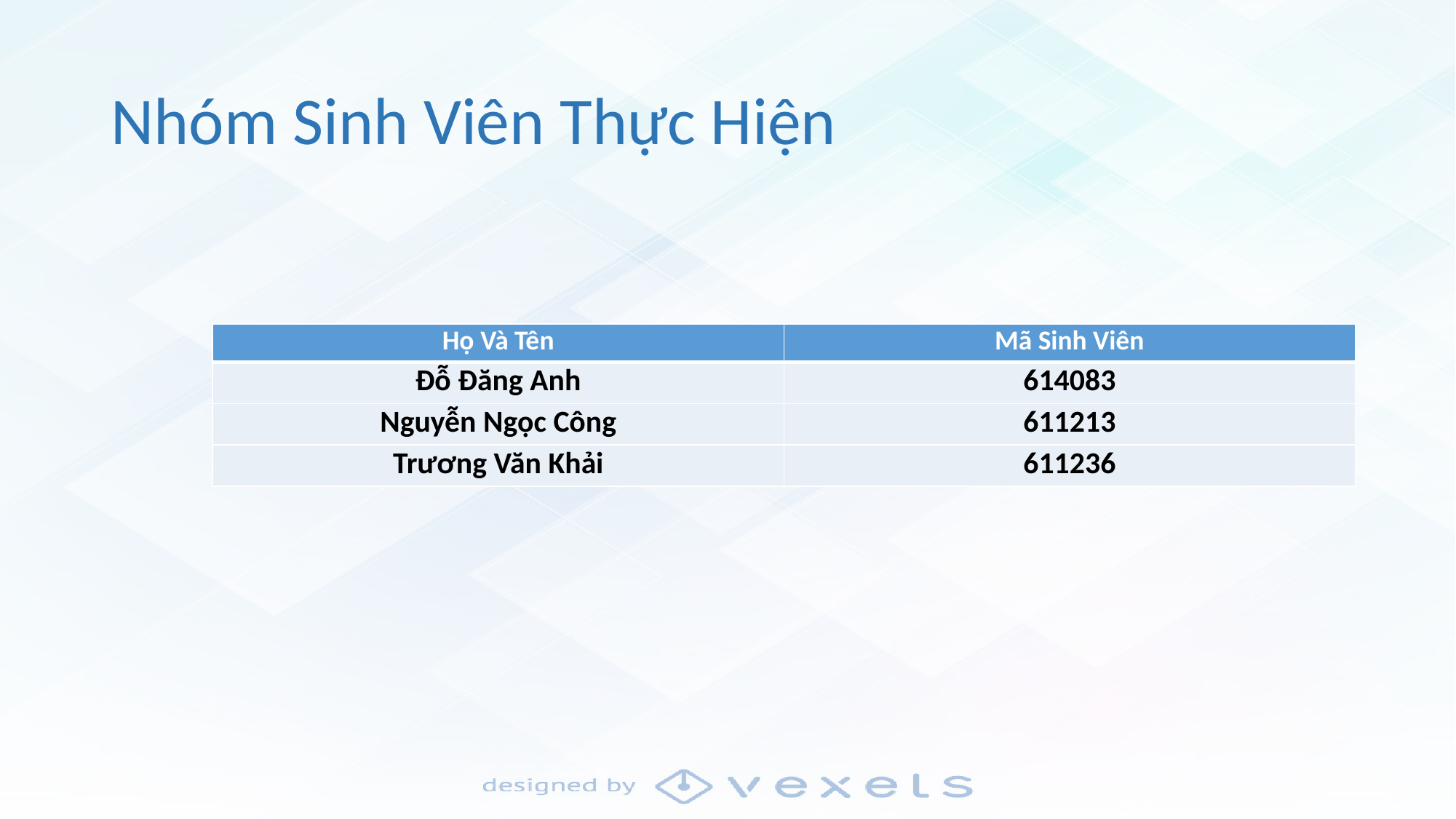

# Nhóm Sinh Viên Thực Hiện
| Họ Và Tên | Mã Sinh Viên |
| --- | --- |
| Đỗ Đăng Anh | 614083 |
| Nguyễn Ngọc Công | 611213 |
| Trương Văn Khải | 611236 |